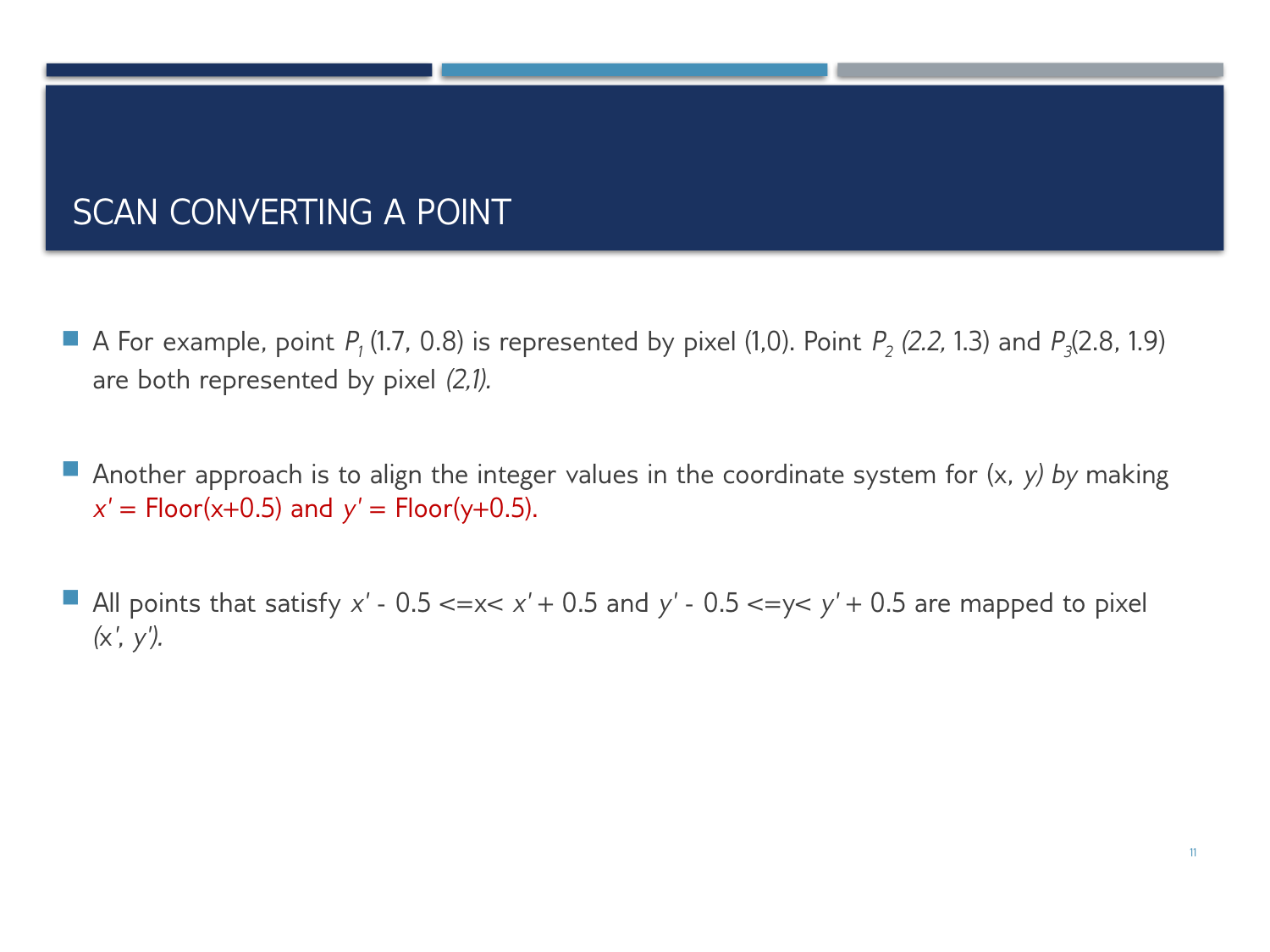

# Scan converting a point
A For example, point P1 (1.7, 0.8) is represented by pixel (1,0). Point P2 (2.2, 1.3) and P3(2.8, 1.9) are both represented by pixel (2,1).

Another approach is to align the integer values in the coordinate system for (x, y) by making x' = Floor(x+0.5) and y' = Floor(y+0.5).

All points that satisfy x' - 0.5 <=x< x' + 0.5 and y' - 0.5 <=y< y' + 0.5 are mapped to pixel (x', y').

11